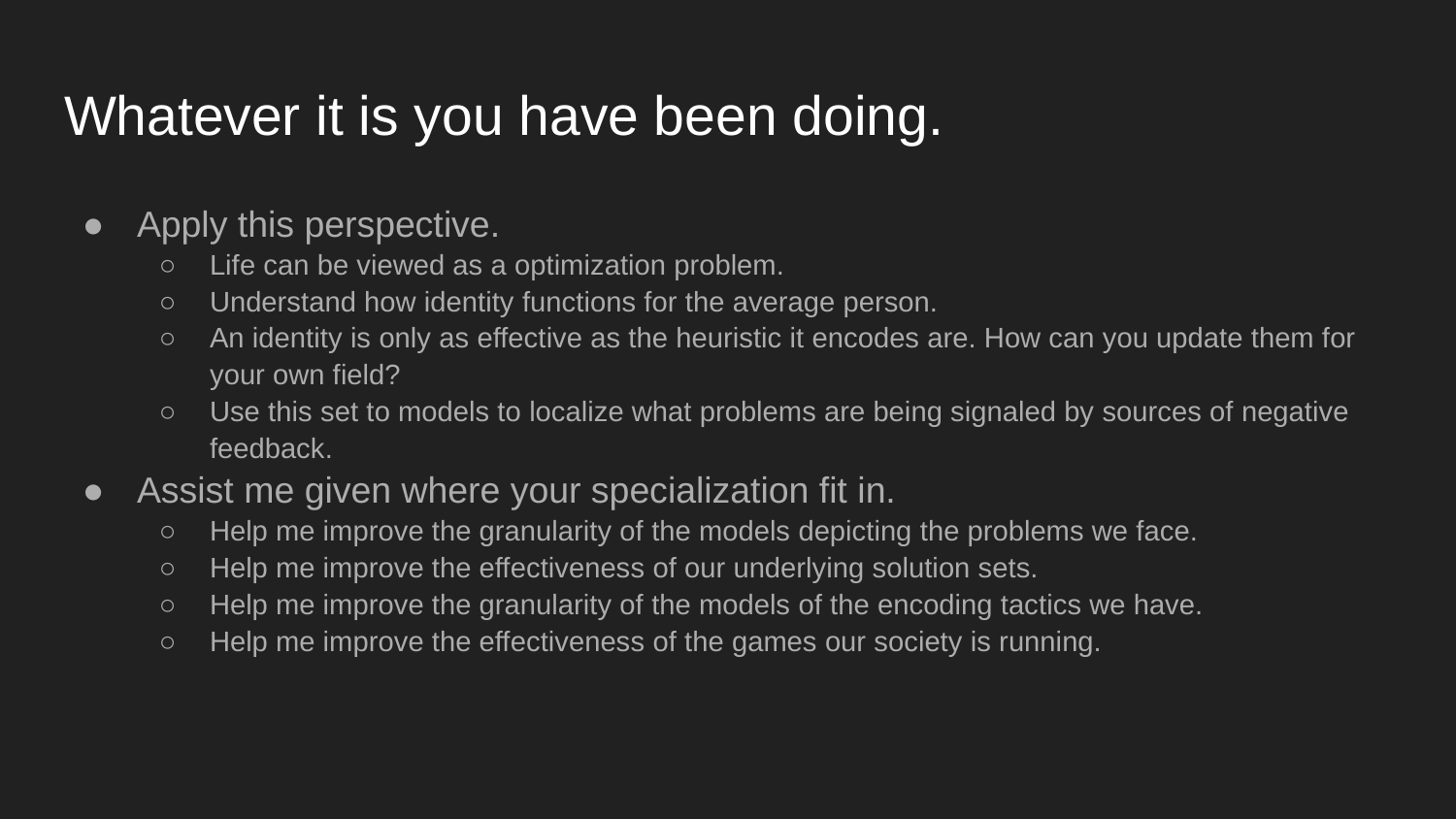

# Whatever it is you have been doing.
Apply this perspective.
Life can be viewed as a optimization problem.
Understand how identity functions for the average person.
An identity is only as effective as the heuristic it encodes are. How can you update them for your own field?
Use this set to models to localize what problems are being signaled by sources of negative feedback.
Assist me given where your specialization fit in.
Help me improve the granularity of the models depicting the problems we face.
Help me improve the effectiveness of our underlying solution sets.
Help me improve the granularity of the models of the encoding tactics we have.
Help me improve the effectiveness of the games our society is running.